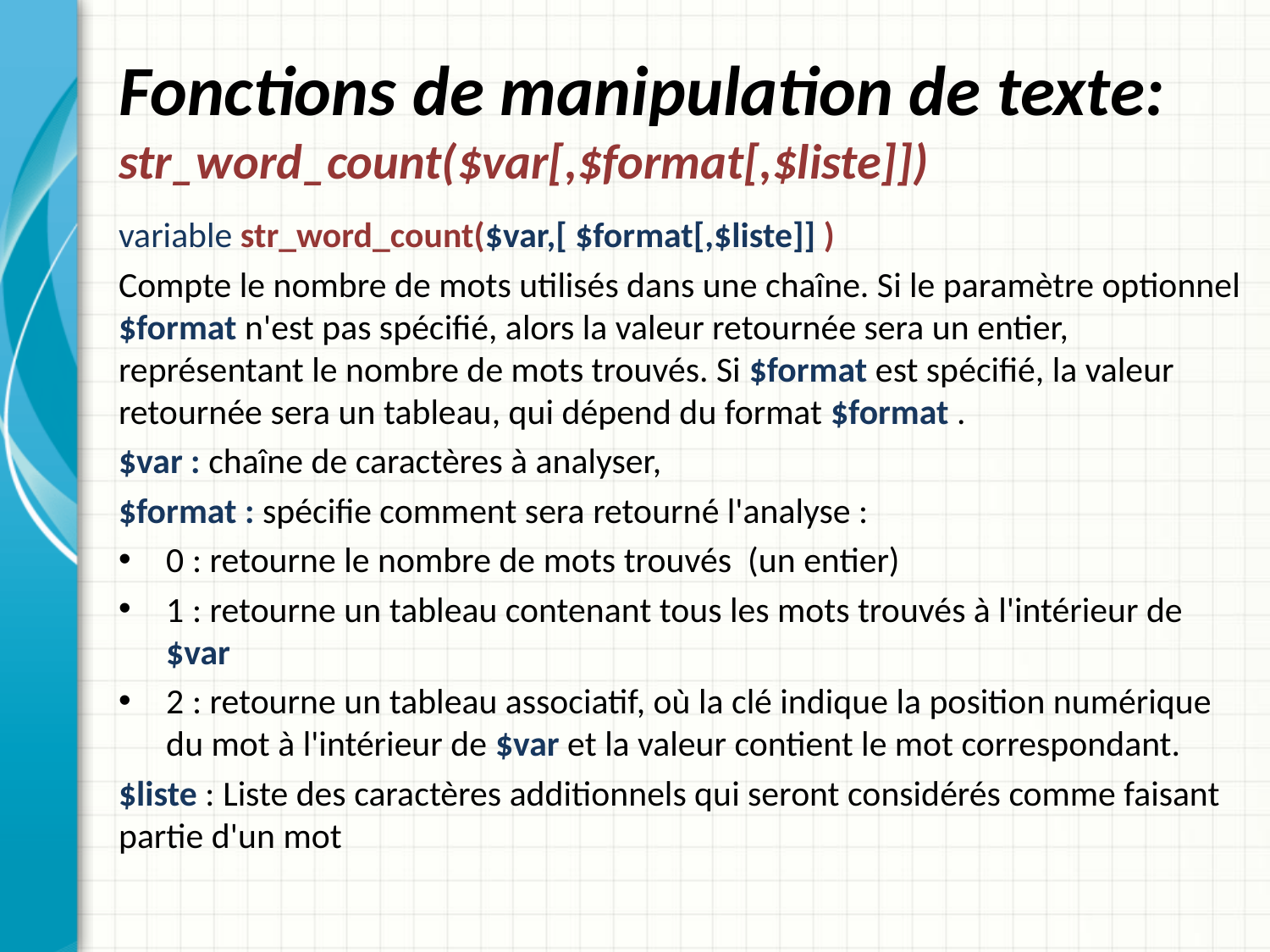

# Fonctions de manipulation de texte: str_word_count($var[,$format[,$liste]])
variable str_word_count($var,[ $format[,$liste]] )
Compte le nombre de mots utilisés dans une chaîne. Si le paramètre optionnel $format n'est pas spécifié, alors la valeur retournée sera un entier, représentant le nombre de mots trouvés. Si $format est spécifié, la valeur retournée sera un tableau, qui dépend du format $format .
$var : chaîne de caractères à analyser,
$format : spécifie comment sera retourné l'analyse :
0 : retourne le nombre de mots trouvés  (un entier)
1 : retourne un tableau contenant tous les mots trouvés à l'intérieur de $var
2 : retourne un tableau associatif, où la clé indique la position numérique du mot à l'intérieur de $var et la valeur contient le mot correspondant.
$liste : Liste des caractères additionnels qui seront considérés comme faisant partie d'un mot